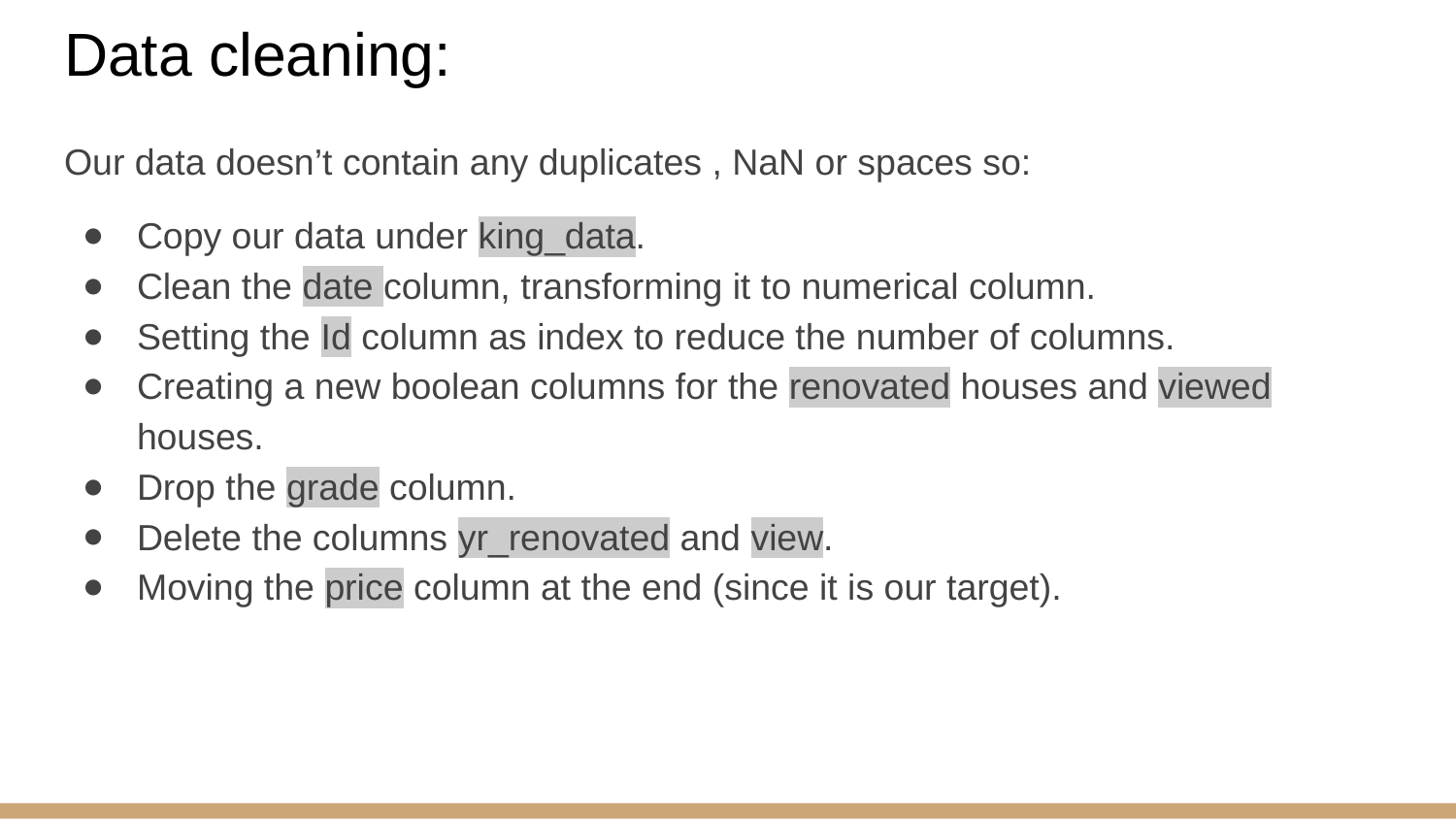

# Data cleaning:
Our data doesn’t contain any duplicates , NaN or spaces so:
Copy our data under king_data.
Clean the date column, transforming it to numerical column.
Setting the Id column as index to reduce the number of columns.
Creating a new boolean columns for the renovated houses and viewed houses.
Drop the grade column.
Delete the columns yr_renovated and view.
Moving the price column at the end (since it is our target).